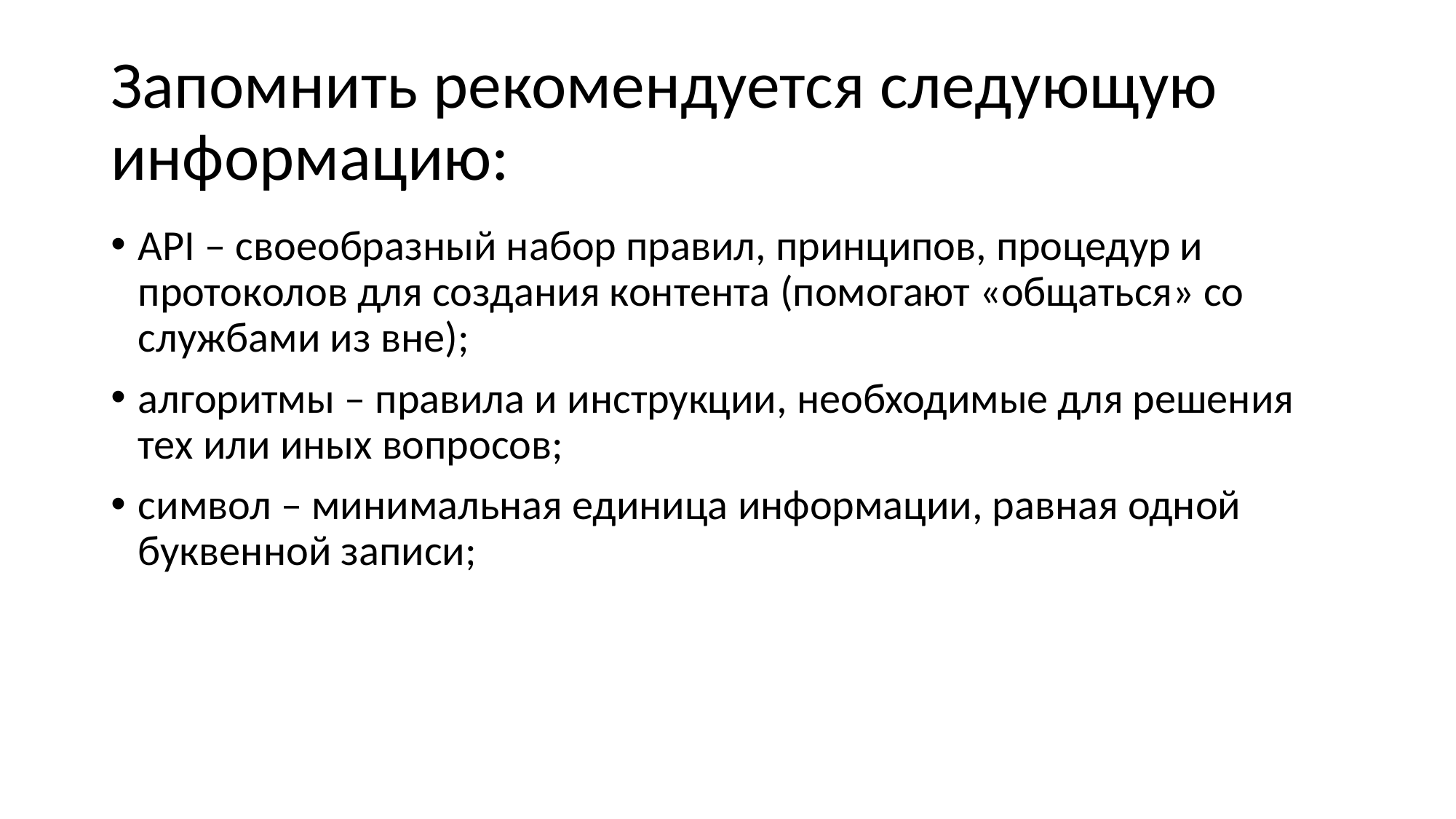

# Запомнить рекомендуется следующую информацию:
API – своеобразный набор правил, принципов, процедур и протоколов для создания контента (помогают «общаться» со службами из вне);
алгоритмы – правила и инструкции, необходимые для решения тех или иных вопросов;
символ – минимальная единица информации, равная одной буквенной записи;